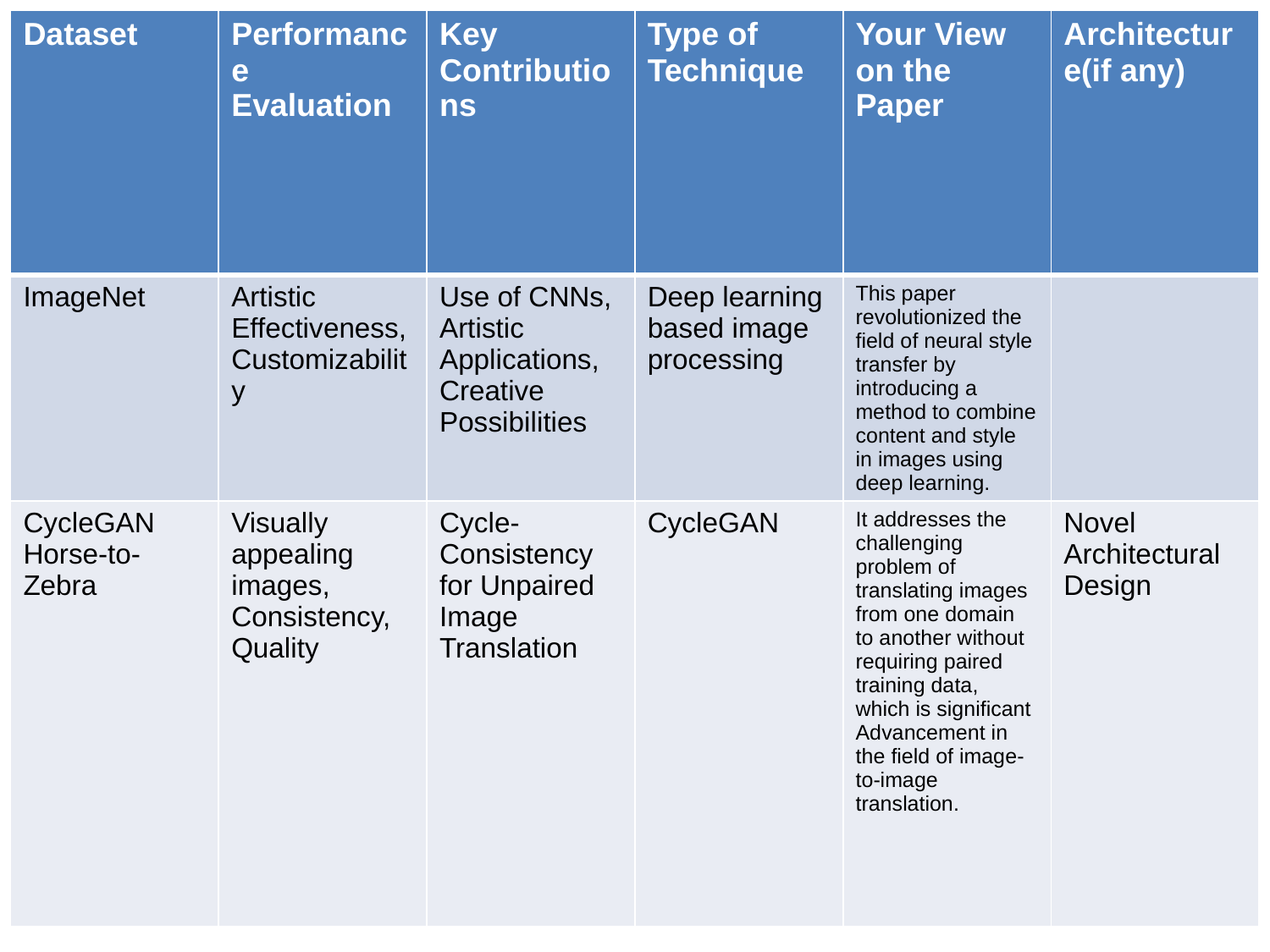

| Dataset | Performance Evaluation | Key Contributions | Type of Technique | Your View on the Paper | Architecture(if any) |
| --- | --- | --- | --- | --- | --- |
| ImageNet | Artistic Effectiveness, Customizability | Use of CNNs, Artistic Applications, Creative Possibilities | Deep learning based image processing | This paper revolutionized the field of neural style transfer by introducing a method to combine content and style in images using deep learning. |  |
| CycleGAN Horse-to-Zebra | Visually appealing images, Consistency, Quality | Cycle-Consistency for Unpaired Image Translation | CycleGAN | It addresses the challenging problem of translating images from one domain to another without requiring paired training data, which is significant Advancement in the field of image-to-image translation. | Novel Architectural Design |